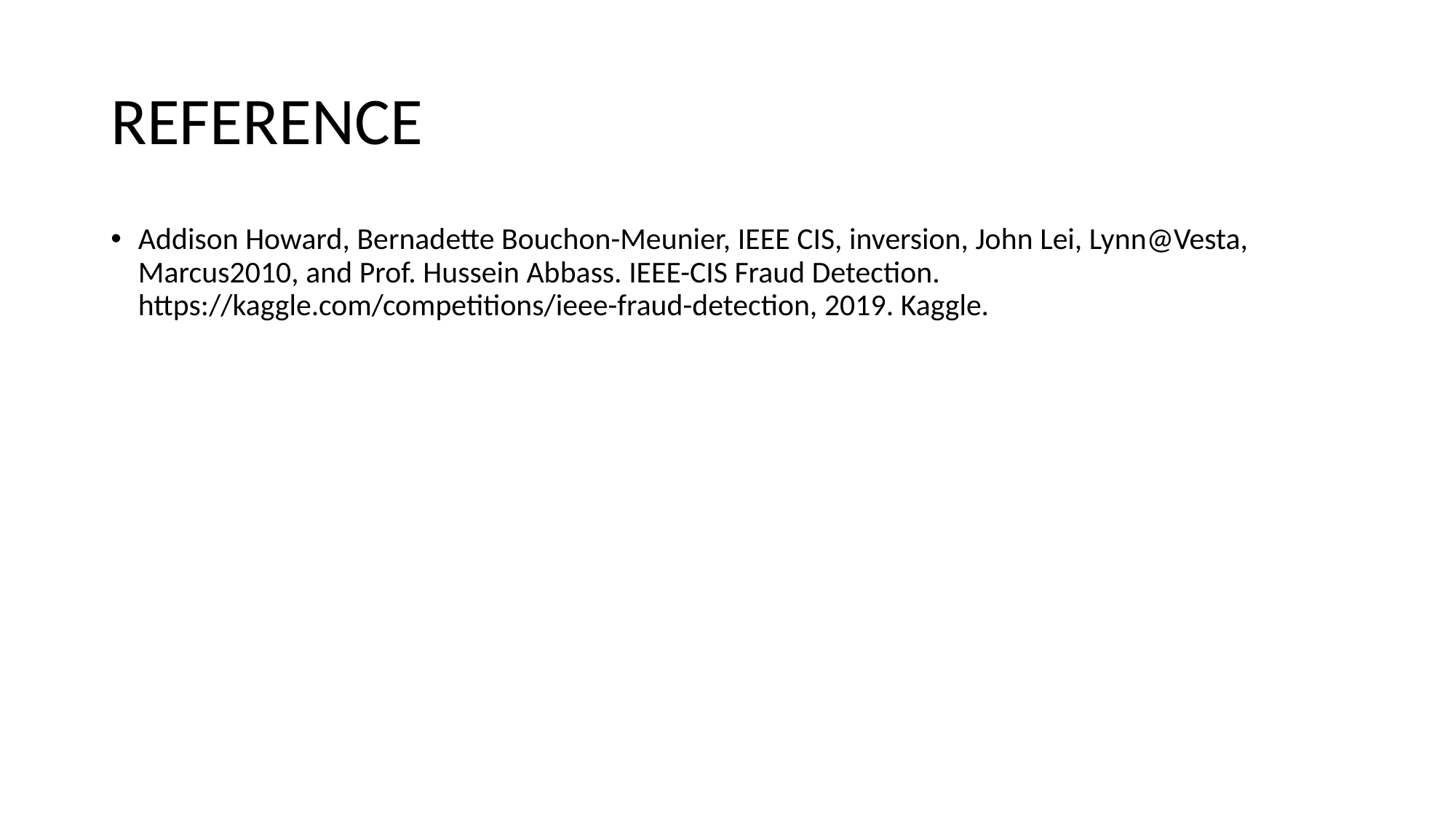

# REFERENCE
Addison Howard, Bernadette Bouchon-Meunier, IEEE CIS, inversion, John Lei, Lynn@Vesta, Marcus2010, and Prof. Hussein Abbass. IEEE-CIS Fraud Detection. https://kaggle.com/competitions/ieee-fraud-detection, 2019. Kaggle.